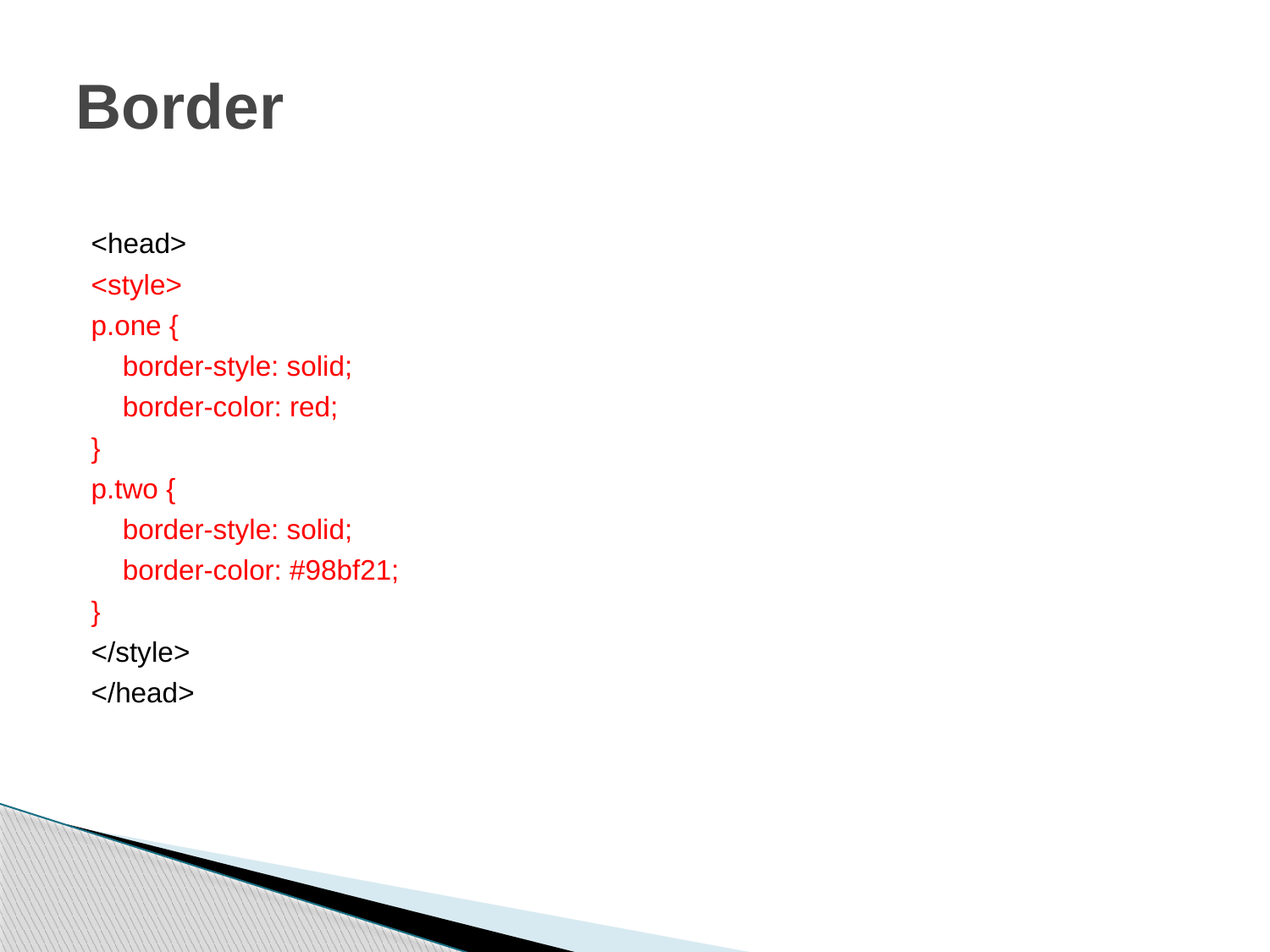

# Border

<head>
<style>
p.one {
    border-style: solid;
    border-color: red;
}
p.two {
    border-style: solid;
    border-color: #98bf21;
}
</style>
</head>